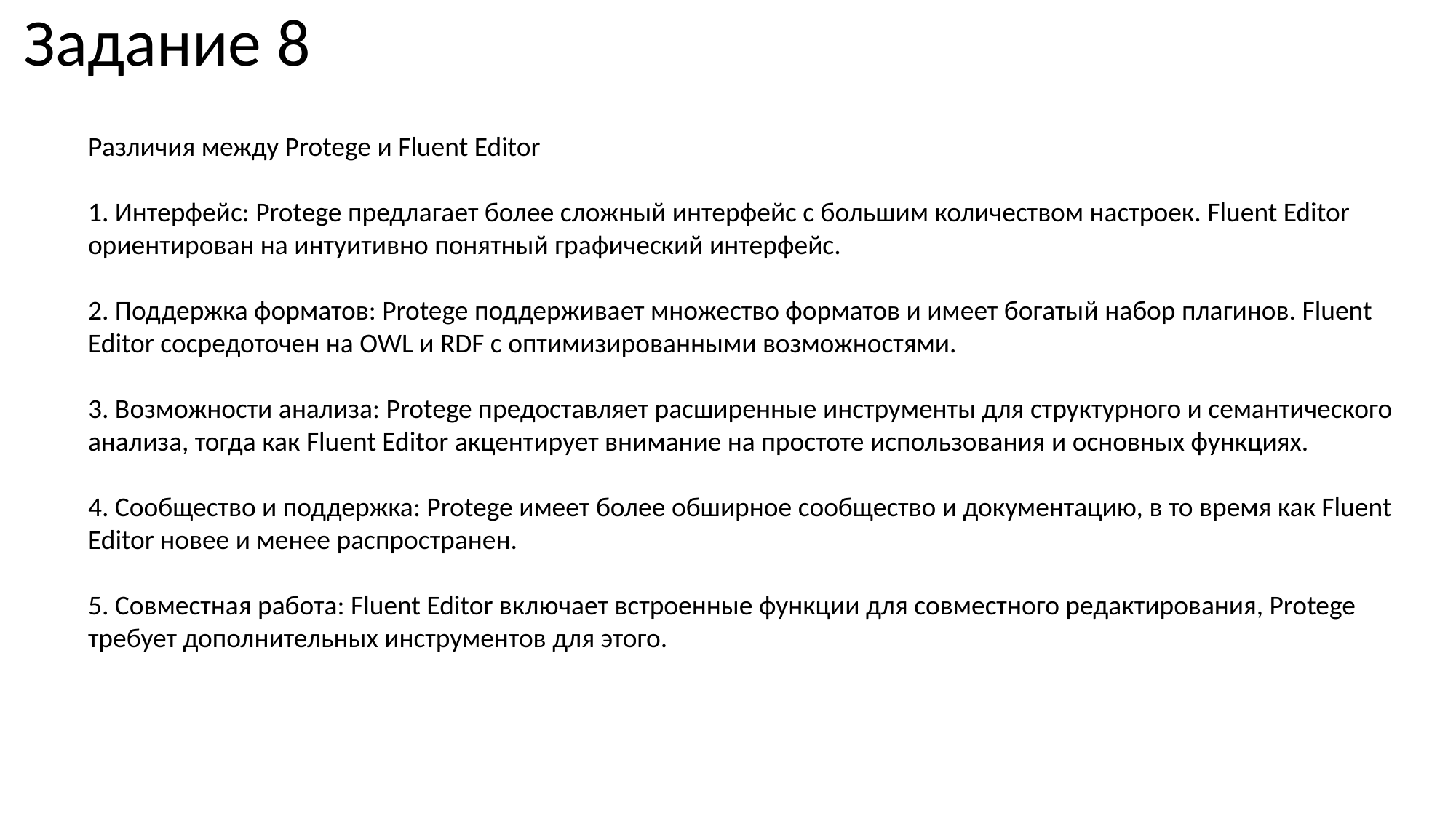

# Задание 8
Различия между Protege и Fluent Editor

1. Интерфейс: Protege предлагает более сложный интерфейс с большим количеством настроек. Fluent Editor ориентирован на интуитивно понятный графический интерфейс.

2. Поддержка форматов: Protege поддерживает множество форматов и имеет богатый набор плагинов. Fluent Editor сосредоточен на OWL и RDF с оптимизированными возможностями.

3. Возможности анализа: Protege предоставляет расширенные инструменты для структурного и семантического анализа, тогда как Fluent Editor акцентирует внимание на простоте использования и основных функциях.

4. Сообщество и поддержка: Protege имеет более обширное сообщество и документацию, в то время как Fluent Editor новее и менее распространен.

5. Совместная работа: Fluent Editor включает встроенные функции для совместного редактирования, Protege требует дополнительных инструментов для этого.